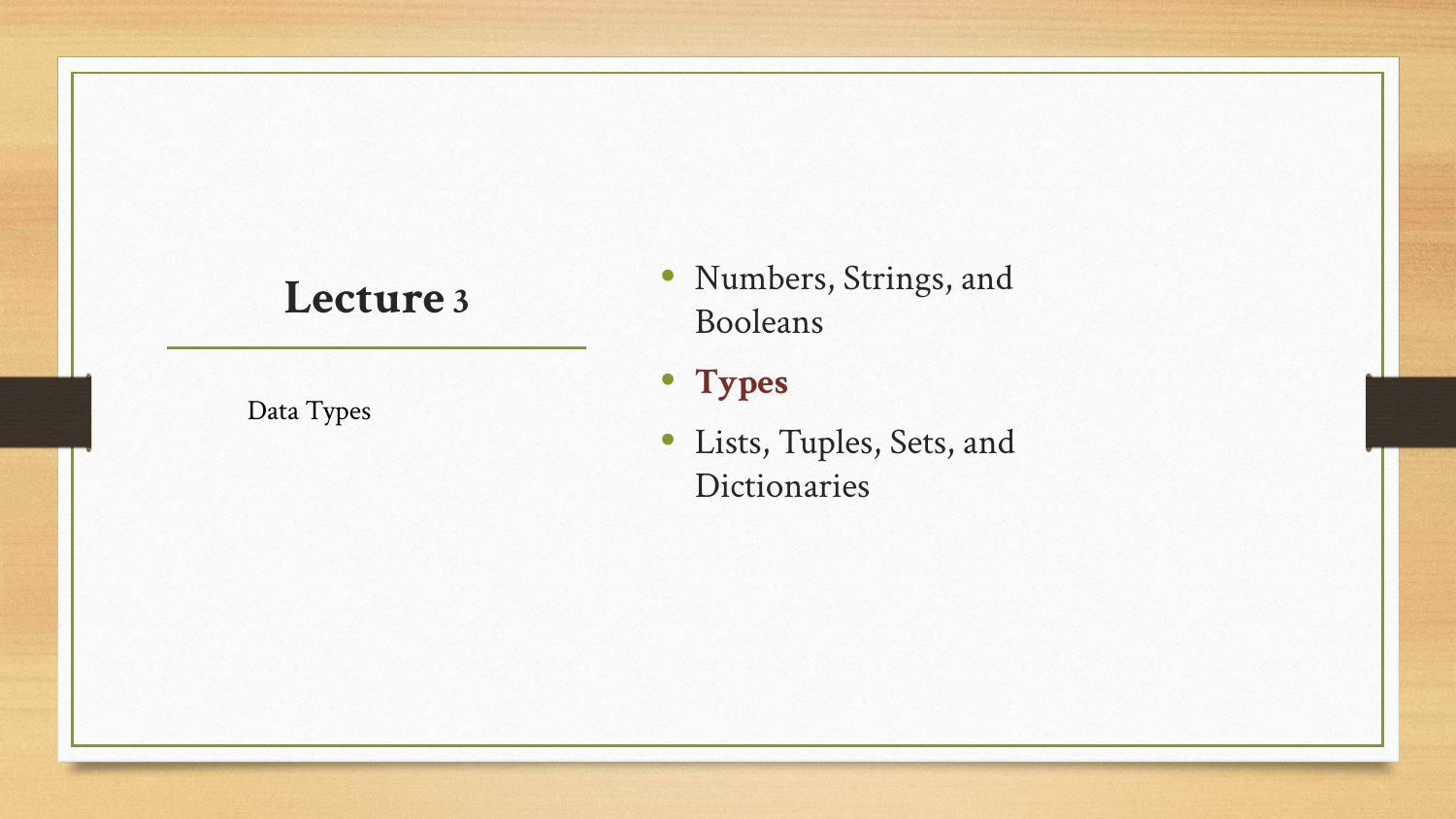

Numbers, Strings, and Booleans
Types
Lists, Tuples, Sets, and Dictionaries

# Lecture 3
Data Types